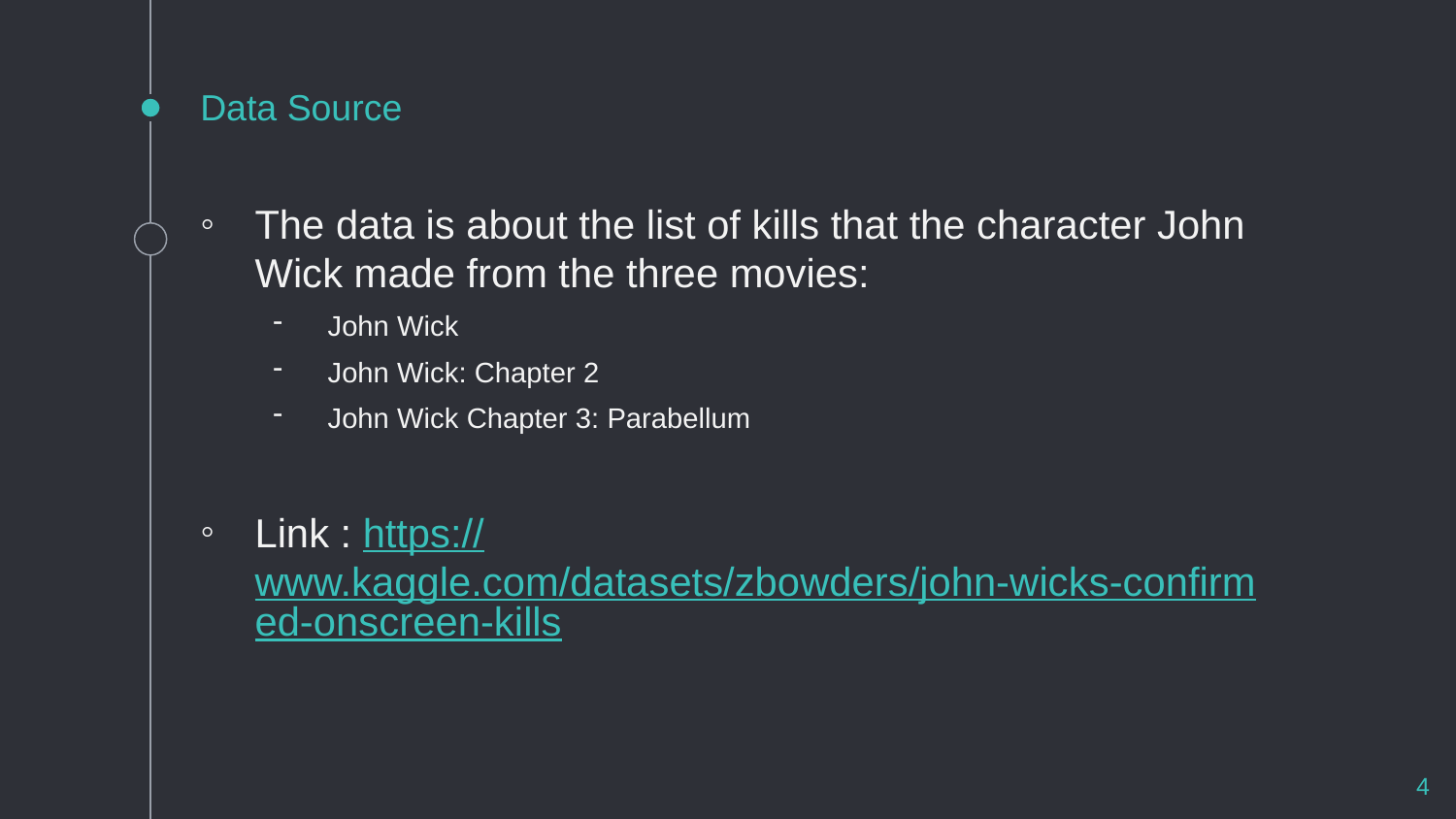

# Data Source
The data is about the list of kills that the character John Wick made from the three movies:
John Wick
John Wick: Chapter 2
John Wick Chapter 3: Parabellum

Link : https://www.kaggle.com/datasets/zbowders/john-wicks-confirmed-onscreen-kills

4